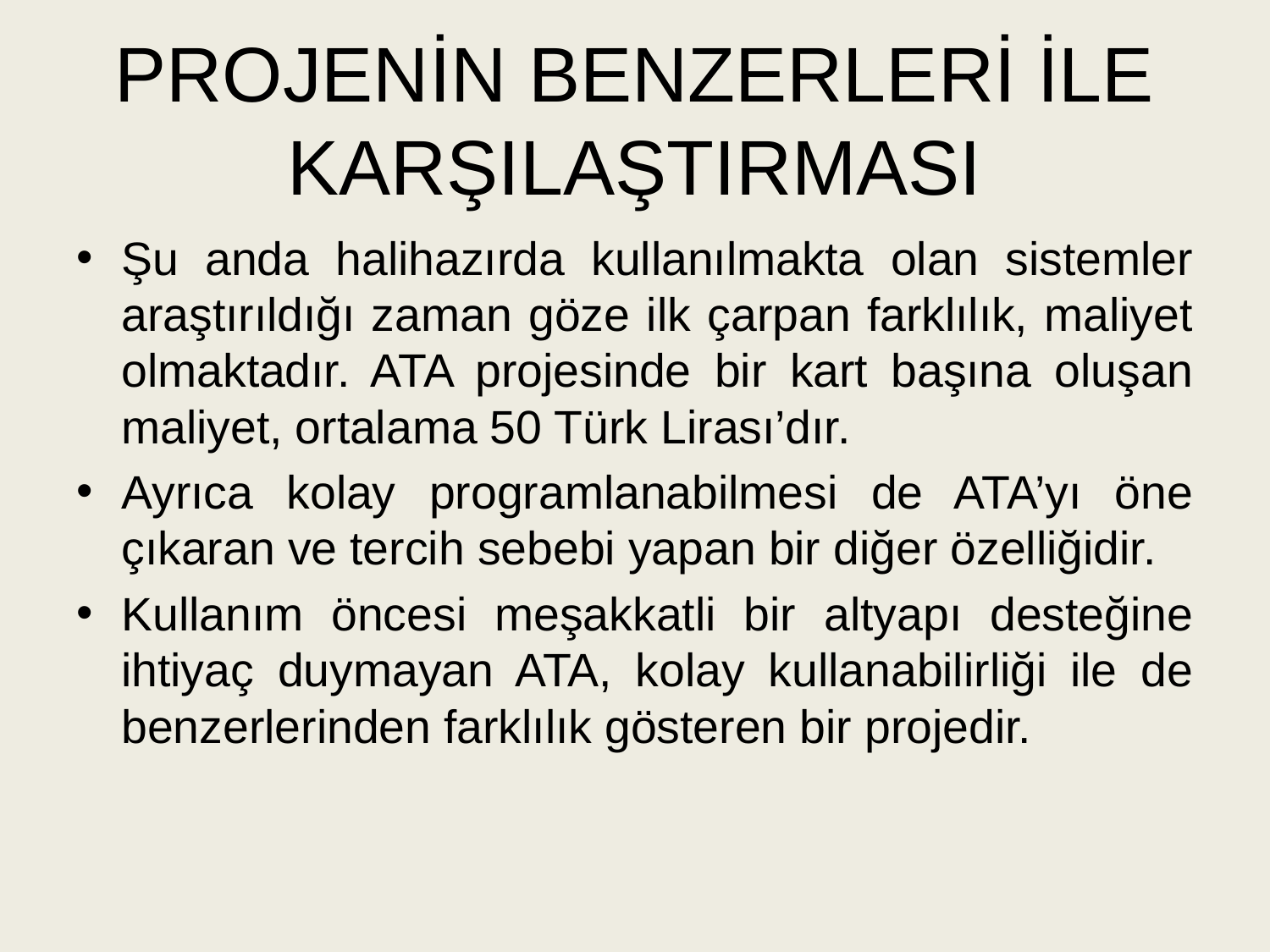

# PROJENİN BENZERLERİ İLE KARŞILAŞTIRMASI
Şu anda halihazırda kullanılmakta olan sistemler araştırıldığı zaman göze ilk çarpan farklılık, maliyet olmaktadır. ATA projesinde bir kart başına oluşan maliyet, ortalama 50 Türk Lirası’dır.
Ayrıca kolay programlanabilmesi de ATA’yı öne çıkaran ve tercih sebebi yapan bir diğer özelliğidir.
Kullanım öncesi meşakkatli bir altyapı desteğine ihtiyaç duymayan ATA, kolay kullanabilirliği ile de benzerlerinden farklılık gösteren bir projedir.